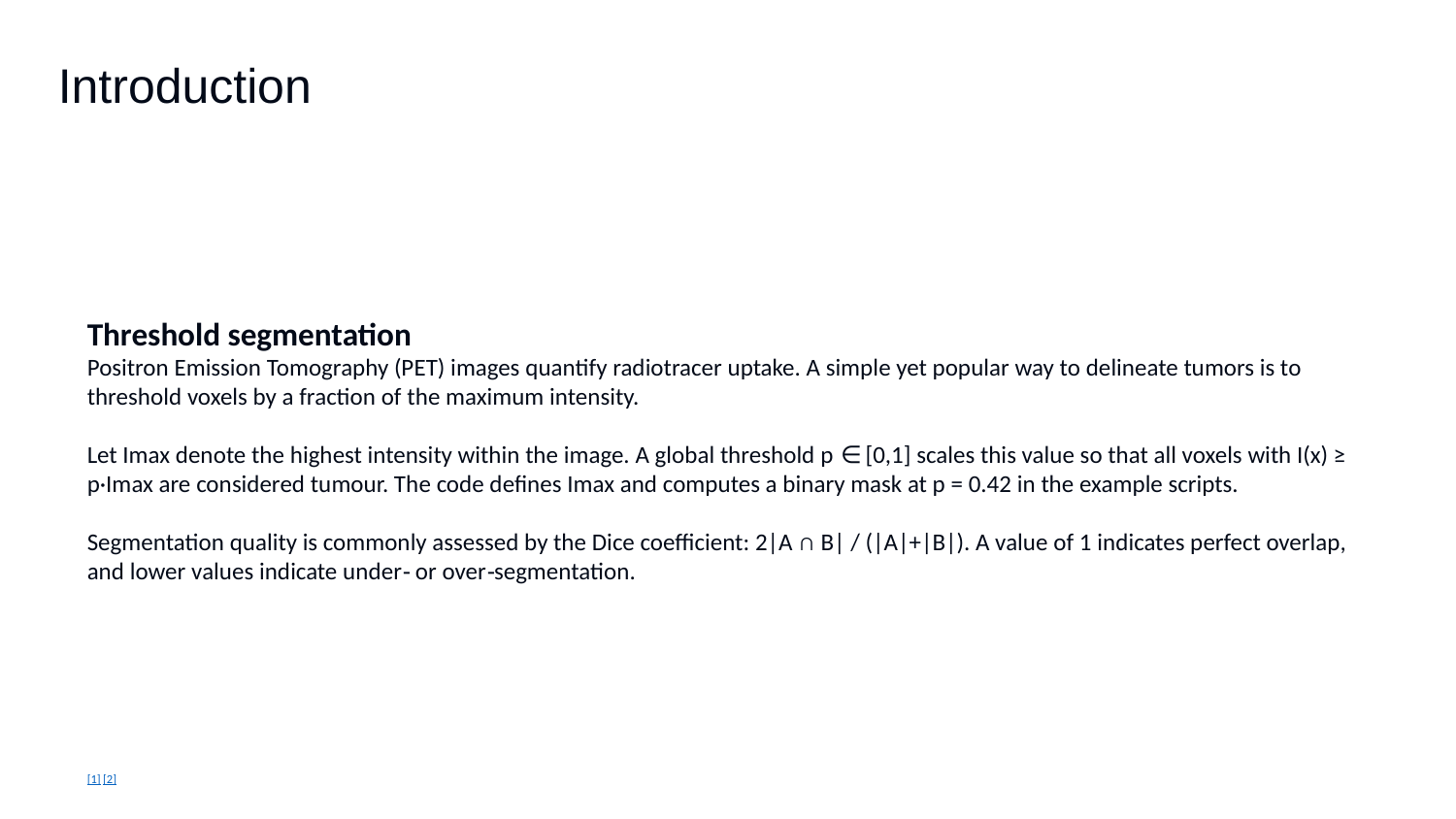

Introduction

Threshold segmentation
Positron Emission Tomography (PET) images quantify radiotracer uptake. A simple yet popular way to delineate tumors is to threshold voxels by a fraction of the maximum intensity.

Let Imax denote the highest intensity within the image. A global threshold p ∈ [0,1] scales this value so that all voxels with I(x) ≥ p·Imax are considered tumour. The code defines Imax and computes a binary mask at p = 0.42 in the example scripts.

Segmentation quality is commonly assessed by the Dice coefficient: 2|A ∩ B| / (|A|+|B|). A value of 1 indicates perfect overlap, and lower values indicate under‑ or over‑segmentation.

[1] [2]